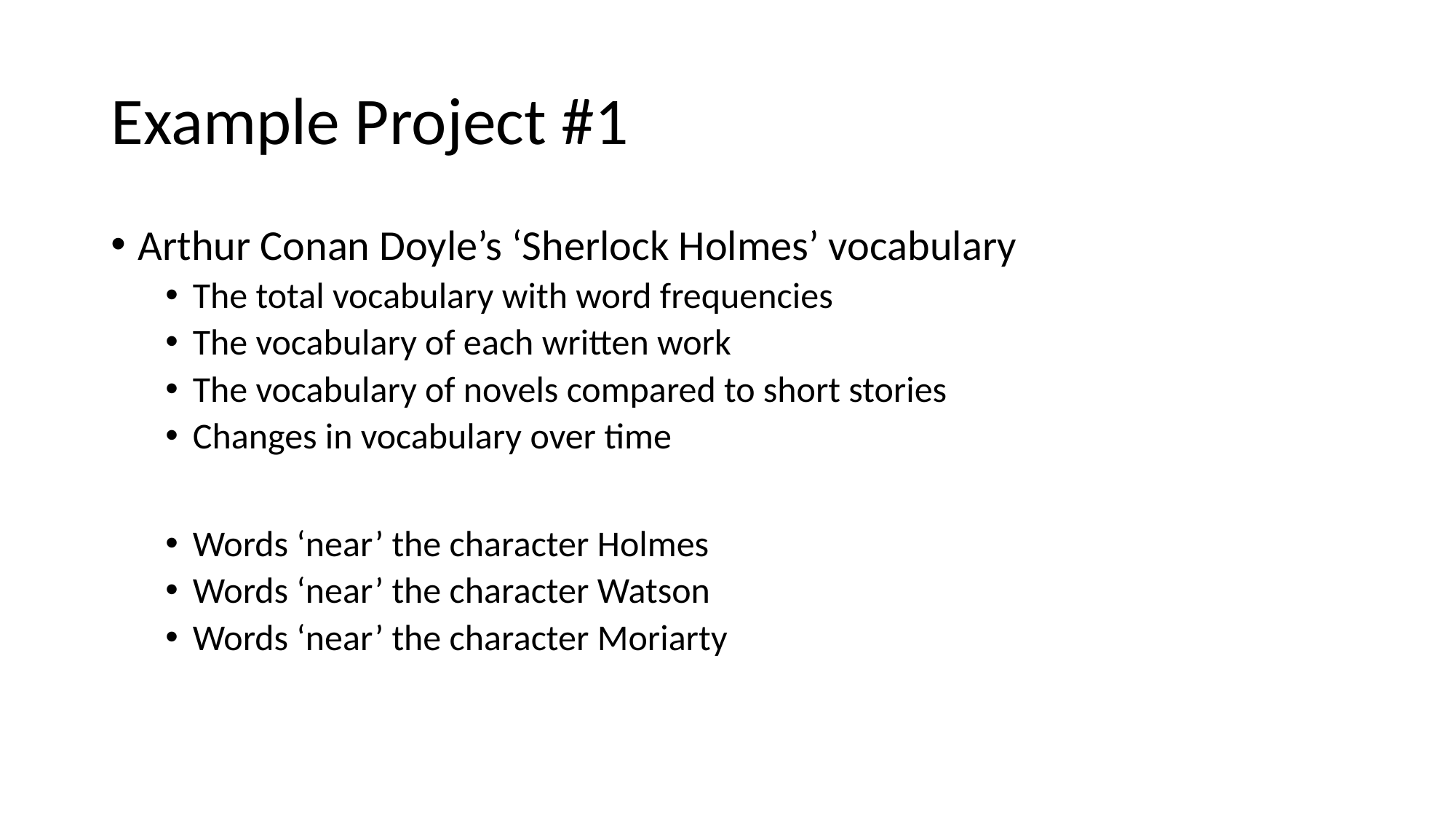

# Example Project #1
Arthur Conan Doyle’s ‘Sherlock Holmes’ vocabulary
The total vocabulary with word frequencies
The vocabulary of each written work
The vocabulary of novels compared to short stories
Changes in vocabulary over time

Words ‘near’ the character Holmes
Words ‘near’ the character Watson
Words ‘near’ the character Moriarty